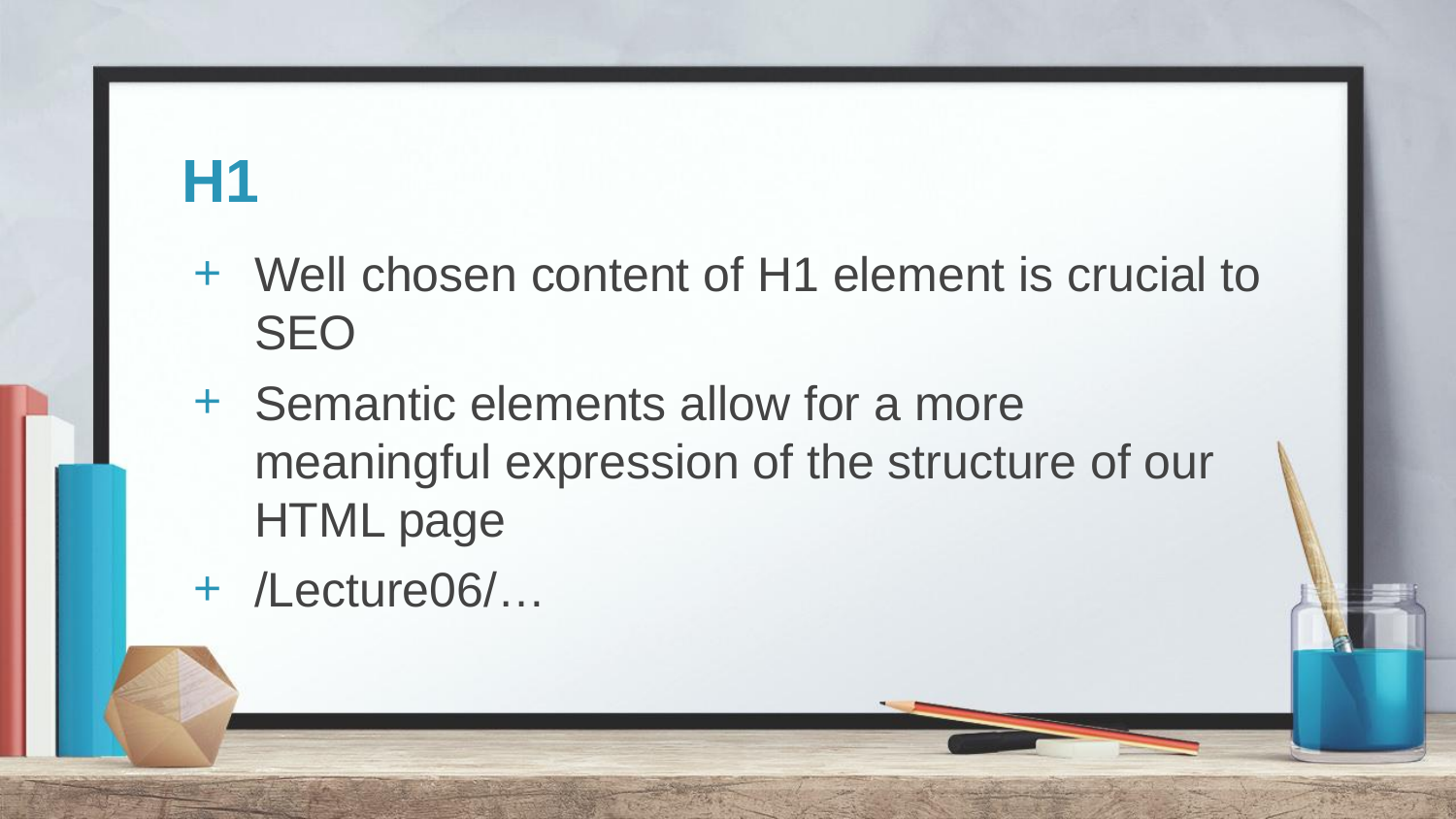

# H1
Well chosen content of H1 element is crucial to SEO
Semantic elements allow for a more meaningful expression of the structure of our HTML page
/Lecture06/…